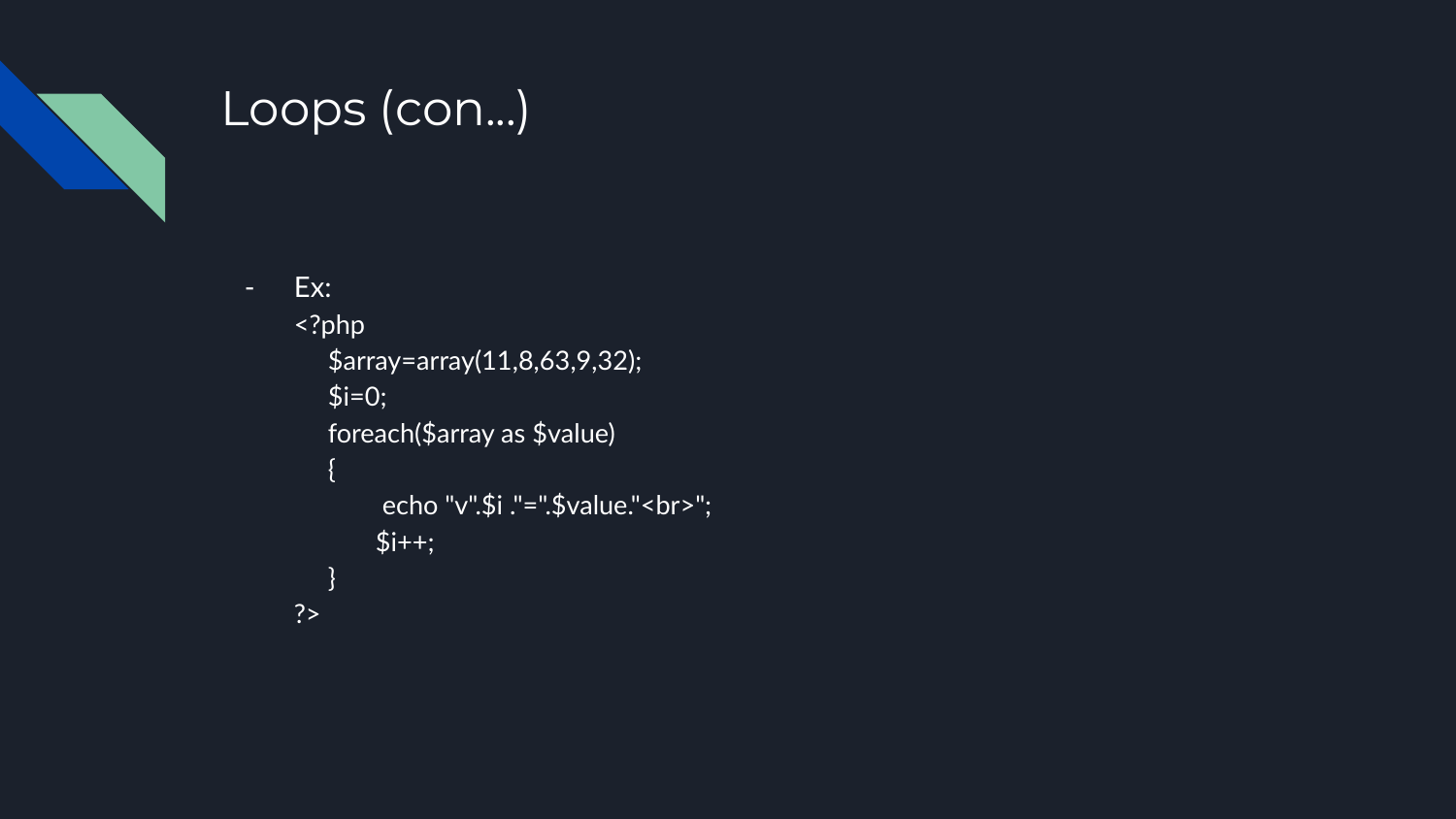

# Loops (con...)

Ex:
<?php
     $array=array(11,8,63,9,32);
     $i=0;
     foreach($array as $value)
     {
             echo "v".$i ."=".$value."<br>";
            $i++;
     }
?>